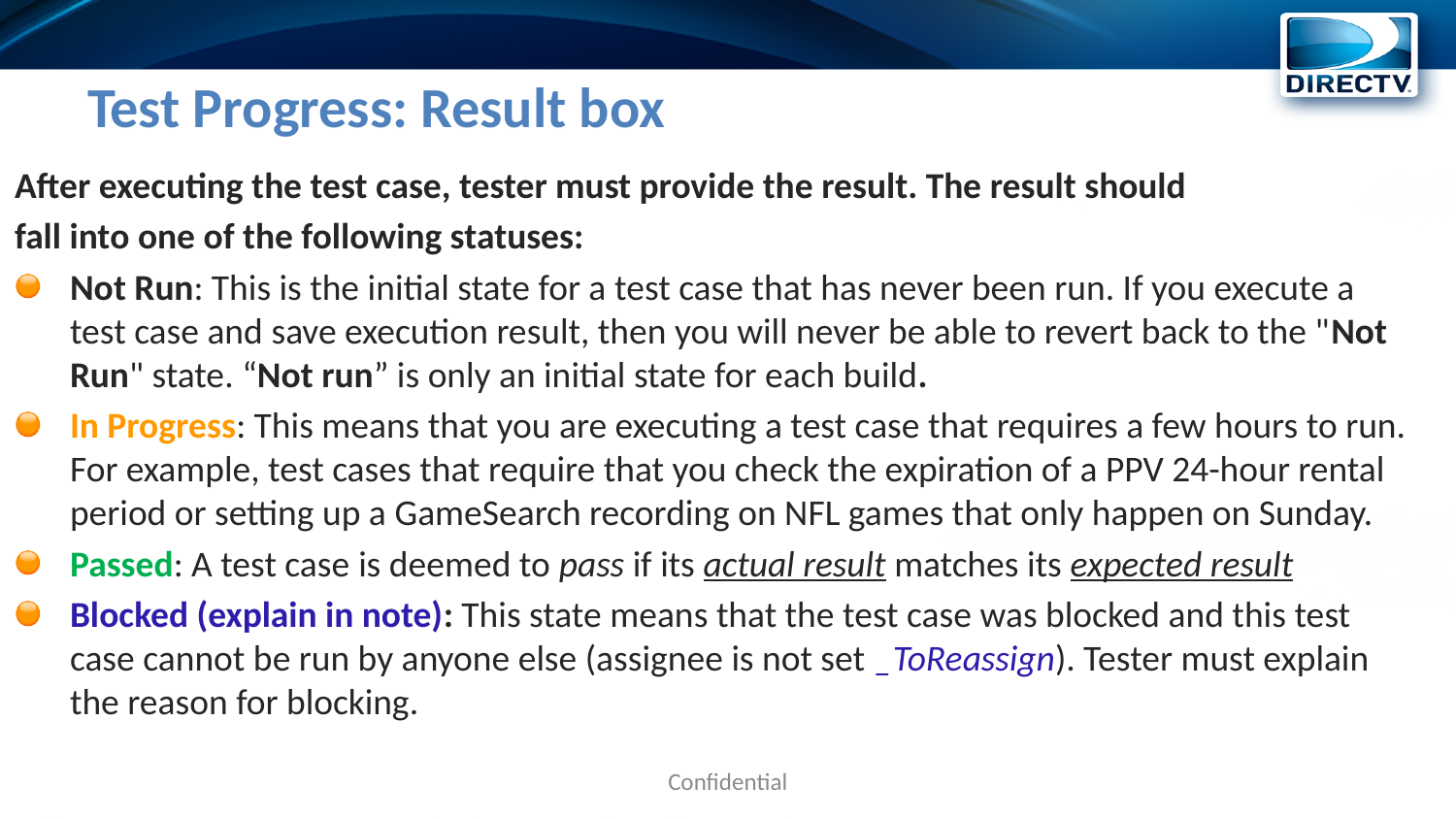

# Test Progress: Result box
After executing the test case, tester must provide the result. The result should
fall into one of the following statuses:
Not Run: This is the initial state for a test case that has never been run. If you execute a test case and save execution result, then you will never be able to revert back to the "Not Run" state. “Not run” is only an initial state for each build.
In Progress: This means that you are executing a test case that requires a few hours to run. For example, test cases that require that you check the expiration of a PPV 24-hour rental period or setting up a GameSearch recording on NFL games that only happen on Sunday.
Passed: A test case is deemed to pass if its actual result matches its expected result
Blocked (explain in note): This state means that the test case was blocked and this test case cannot be run by anyone else (assignee is not set _ToReassign). Tester must explain the reason for blocking.

Confidential